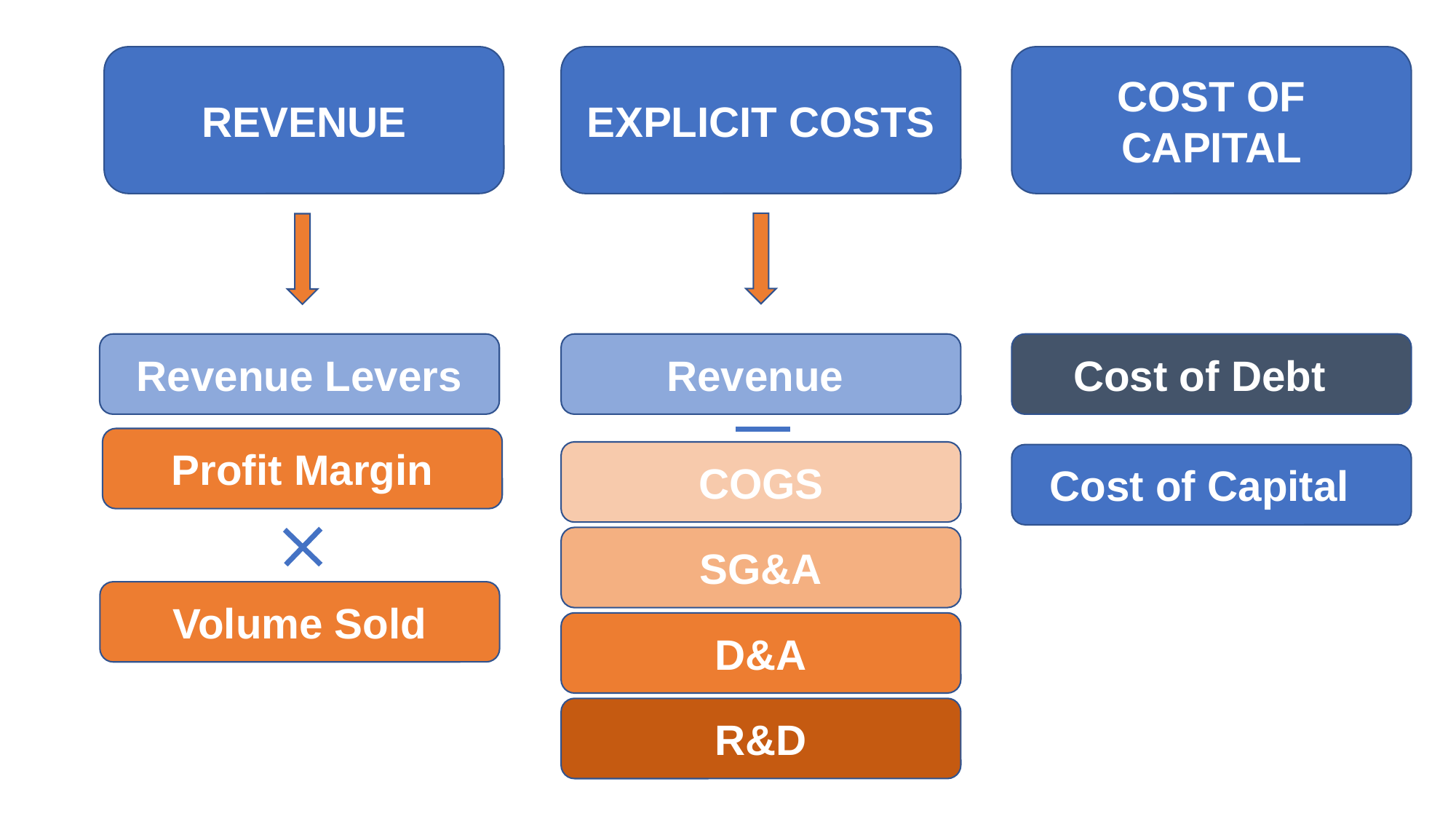

REVENUE
EXPLICIT COSTS
COST OF CAPITAL

Revenue Levers
Revenue
Cost of Debt
Profit Margin
COGS
Cost of Capital
SG&A
Volume Sold
D&A
R&D